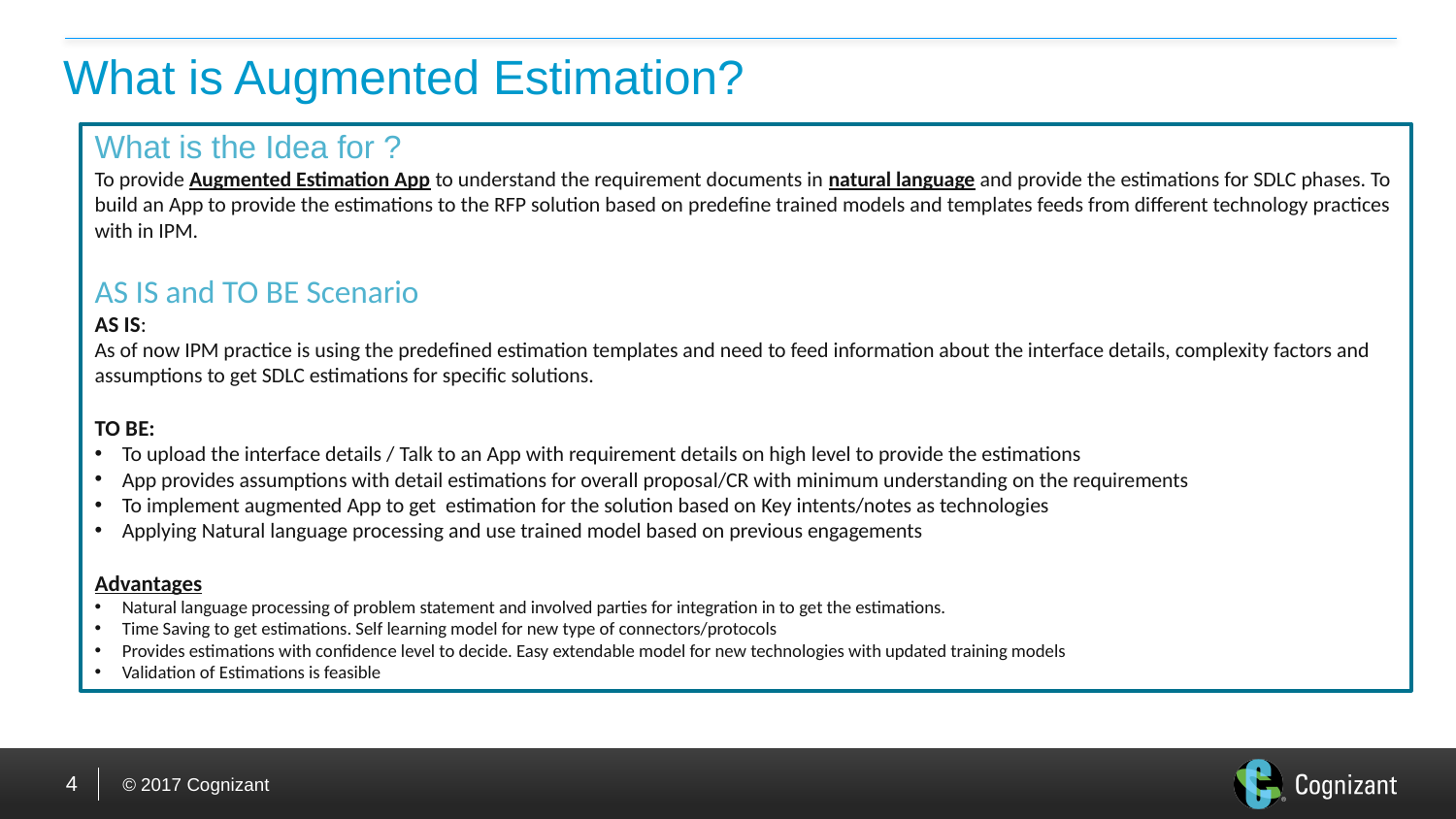

# What is Augmented Estimation?

What is the Idea for ?
To provide Augmented Estimation App to understand the requirement documents in natural language and provide the estimations for SDLC phases. To build an App to provide the estimations to the RFP solution based on predefine trained models and templates feeds from different technology practices with in IPM.

AS IS and TO BE Scenario
AS IS:
As of now IPM practice is using the predefined estimation templates and need to feed information about the interface details, complexity factors and assumptions to get SDLC estimations for specific solutions.

TO BE:
To upload the interface details / Talk to an App with requirement details on high level to provide the estimations
App provides assumptions with detail estimations for overall proposal/CR with minimum understanding on the requirements
To implement augmented App to get  estimation for the solution based on Key intents/notes as technologies
Applying Natural language processing and use trained model based on previous engagements

Advantages
Natural language processing of problem statement and involved parties for integration in to get the estimations.
Time Saving to get estimations. Self learning model for new type of connectors/protocols
Provides estimations with confidence level to decide. Easy extendable model for new technologies with updated training models
Validation of Estimations is feasible

4